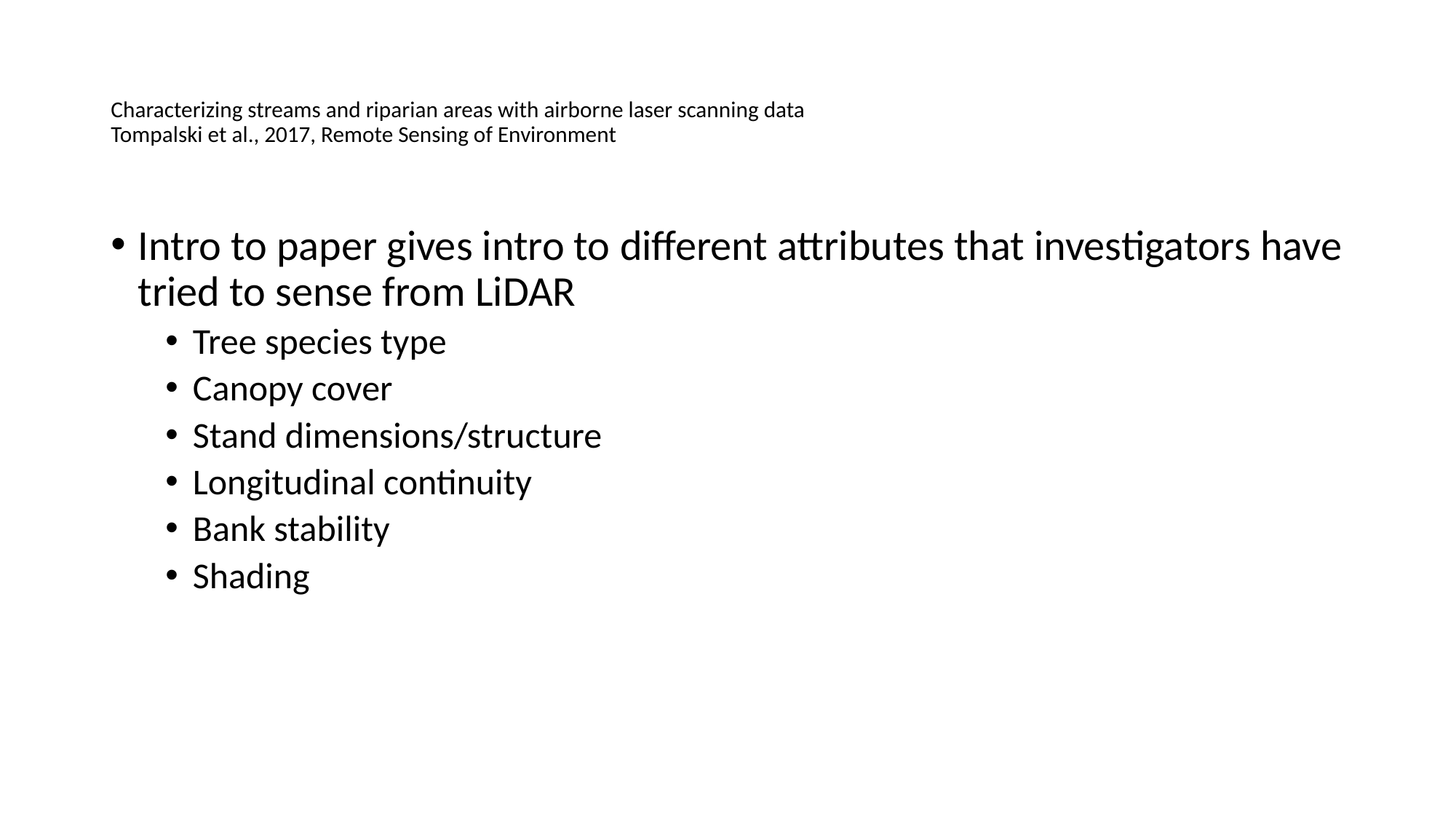

# Characterizing streams and riparian areas with airborne laser scanning data Tompalski et al., 2017, Remote Sensing of Environment
Intro to paper gives intro to different attributes that investigators have tried to sense from LiDAR
Tree species type
Canopy cover
Stand dimensions/structure
Longitudinal continuity
Bank stability
Shading